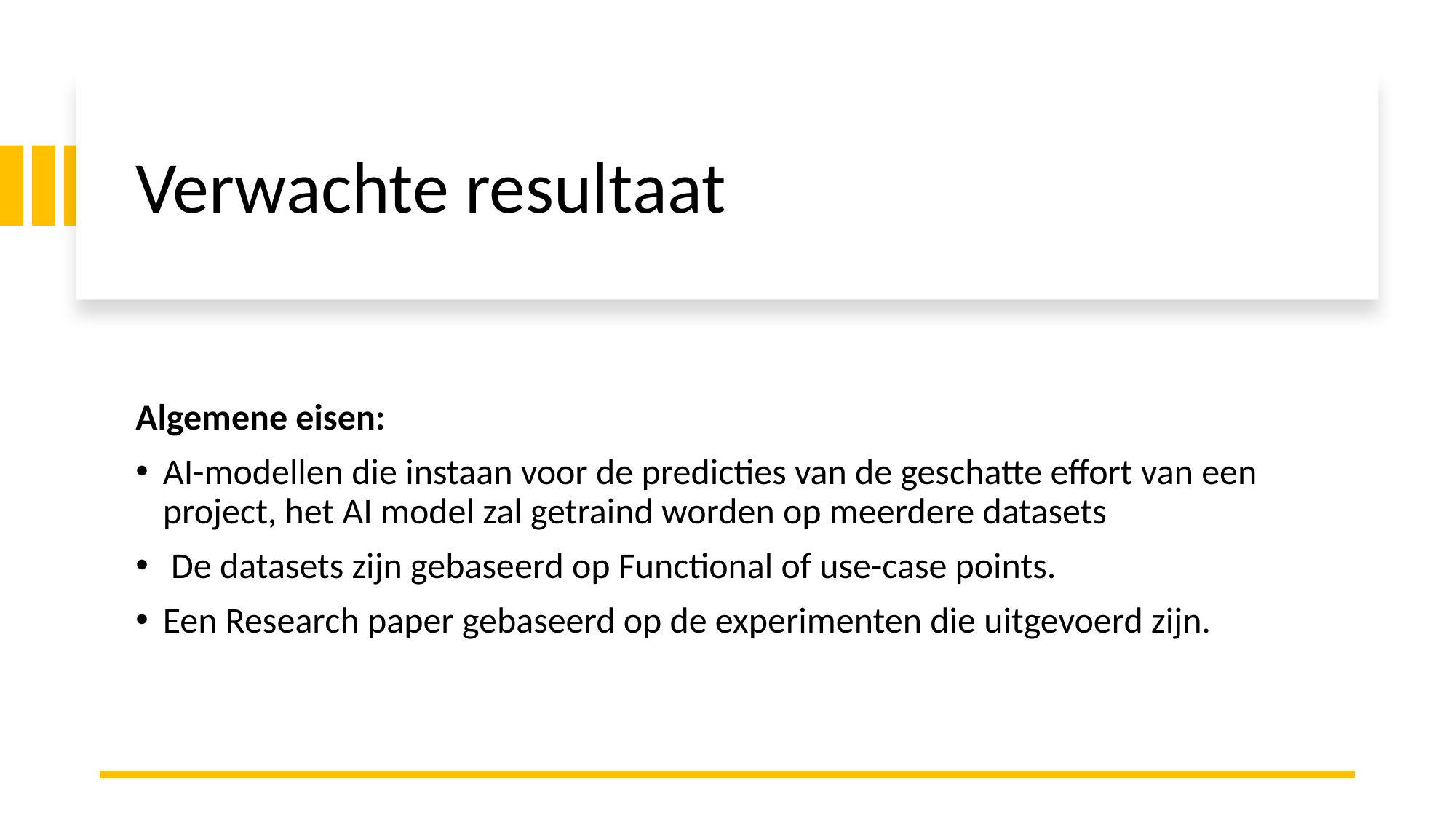

# Verwachte resultaat

Algemene eisen:
AI-modellen die instaan voor de predicties van de geschatte effort van een project, het AI model zal getraind worden op meerdere datasets
 De datasets zijn gebaseerd op Functional of use-case points.
Een Research paper gebaseerd op de experimenten die uitgevoerd zijn.